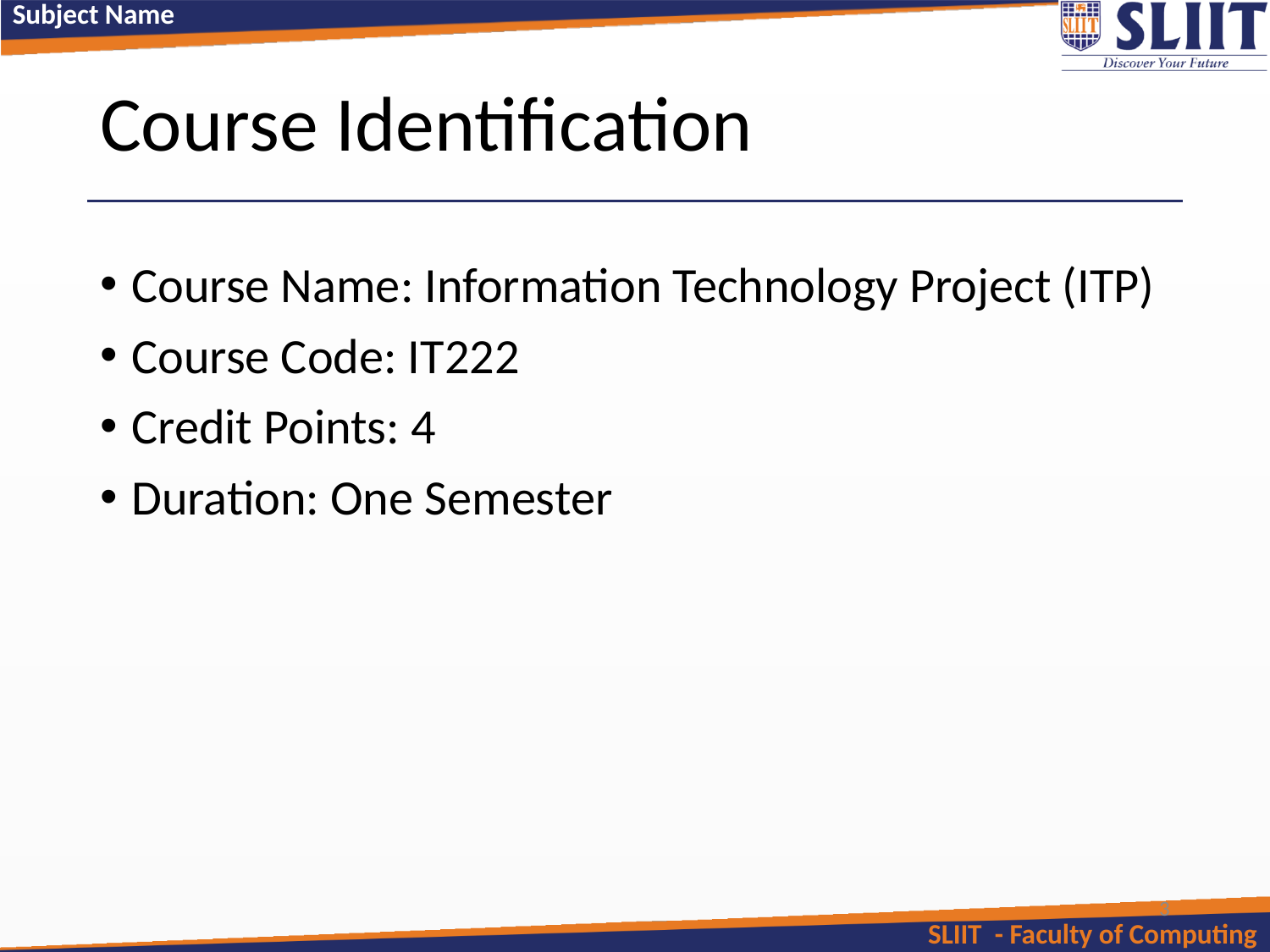

# Course Identification
Course Name: Information Technology Project (ITP)
Course Code: IT222
Credit Points: 4
Duration: One Semester

3